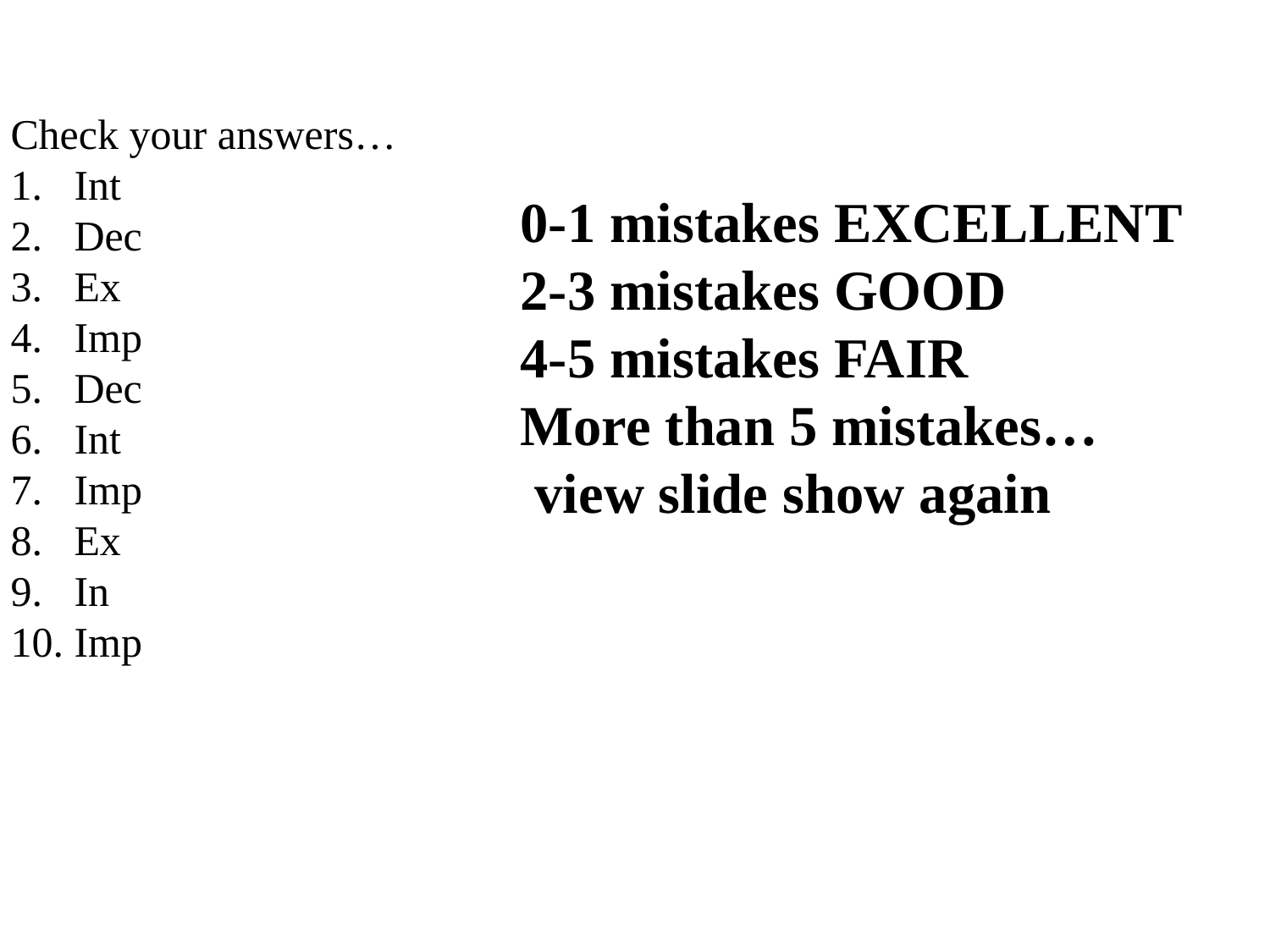

Check your answers…
Int
Dec
Ex
Imp
Dec
Int
Imp
Ex
In
Imp

0-1 mistakes EXCELLENT
2-3 mistakes GOOD
4-5 mistakes FAIR
More than 5 mistakes…
 view slide show again